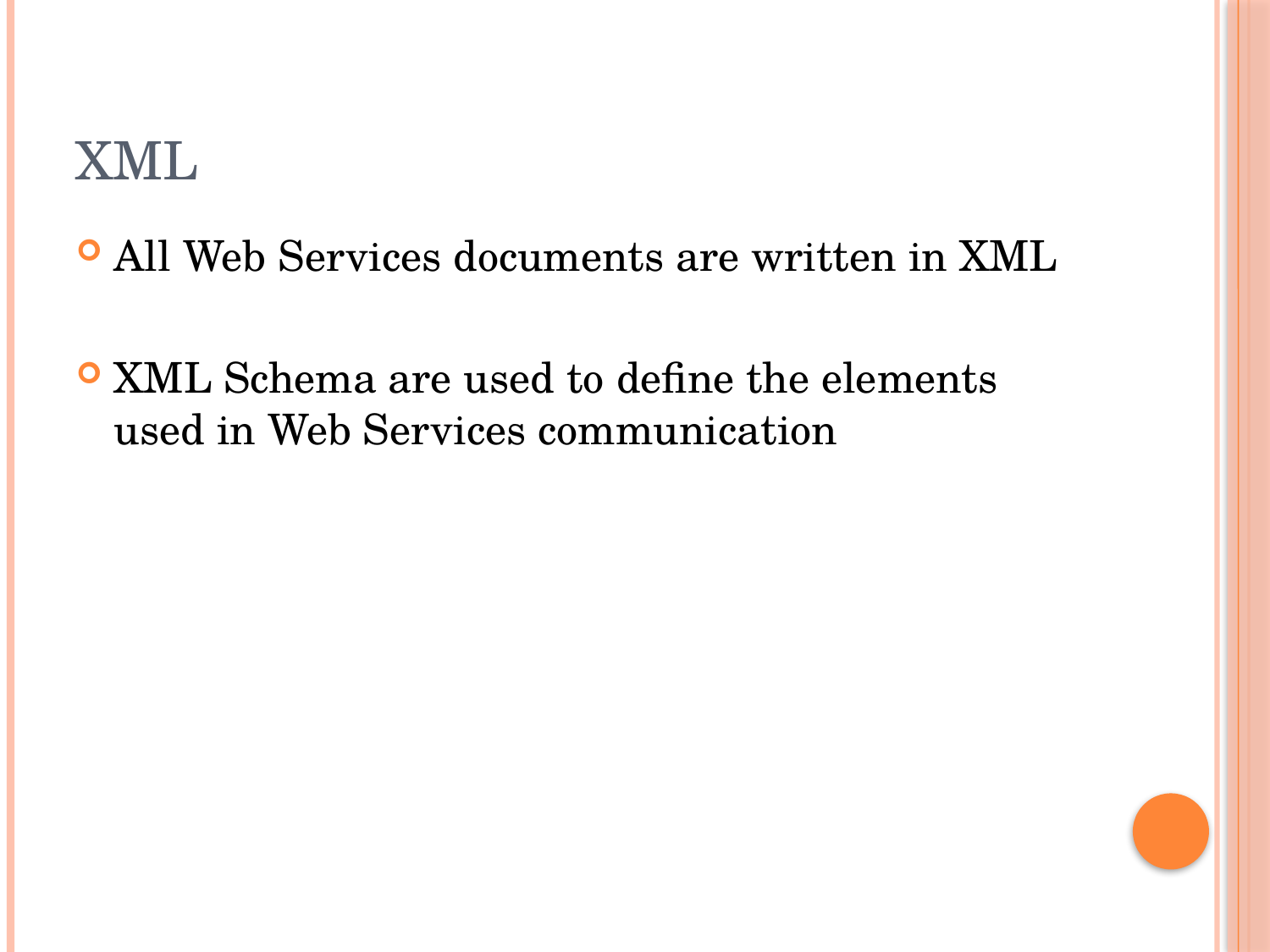

# XML
All Web Services documents are written in XML

XML Schema are used to define the elements used in Web Services communication